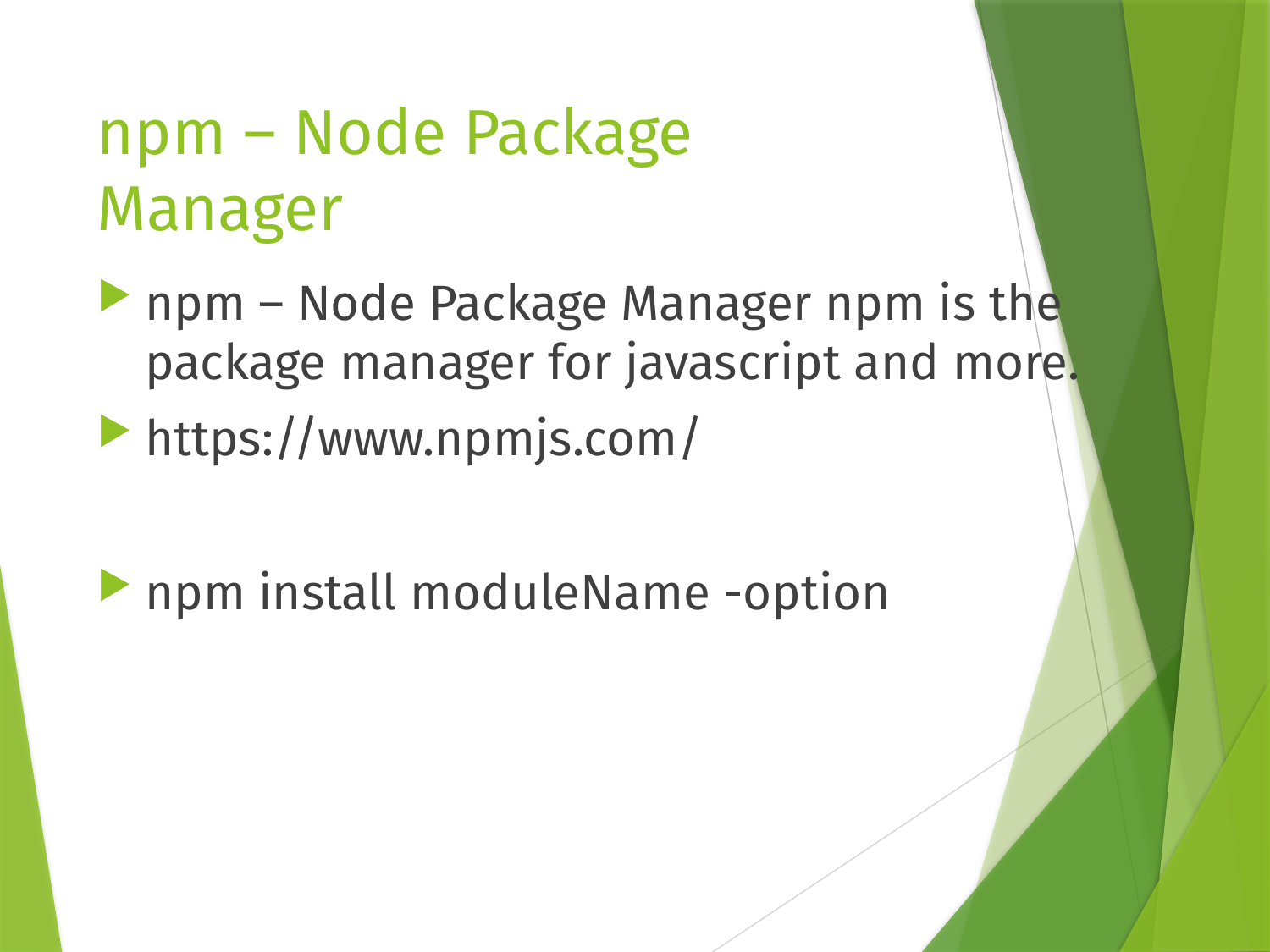

# npm – Node Package Manager
npm – Node Package Manager npm is the package manager for javascript and more.
https://www.npmjs.com/

npm install moduleName -option